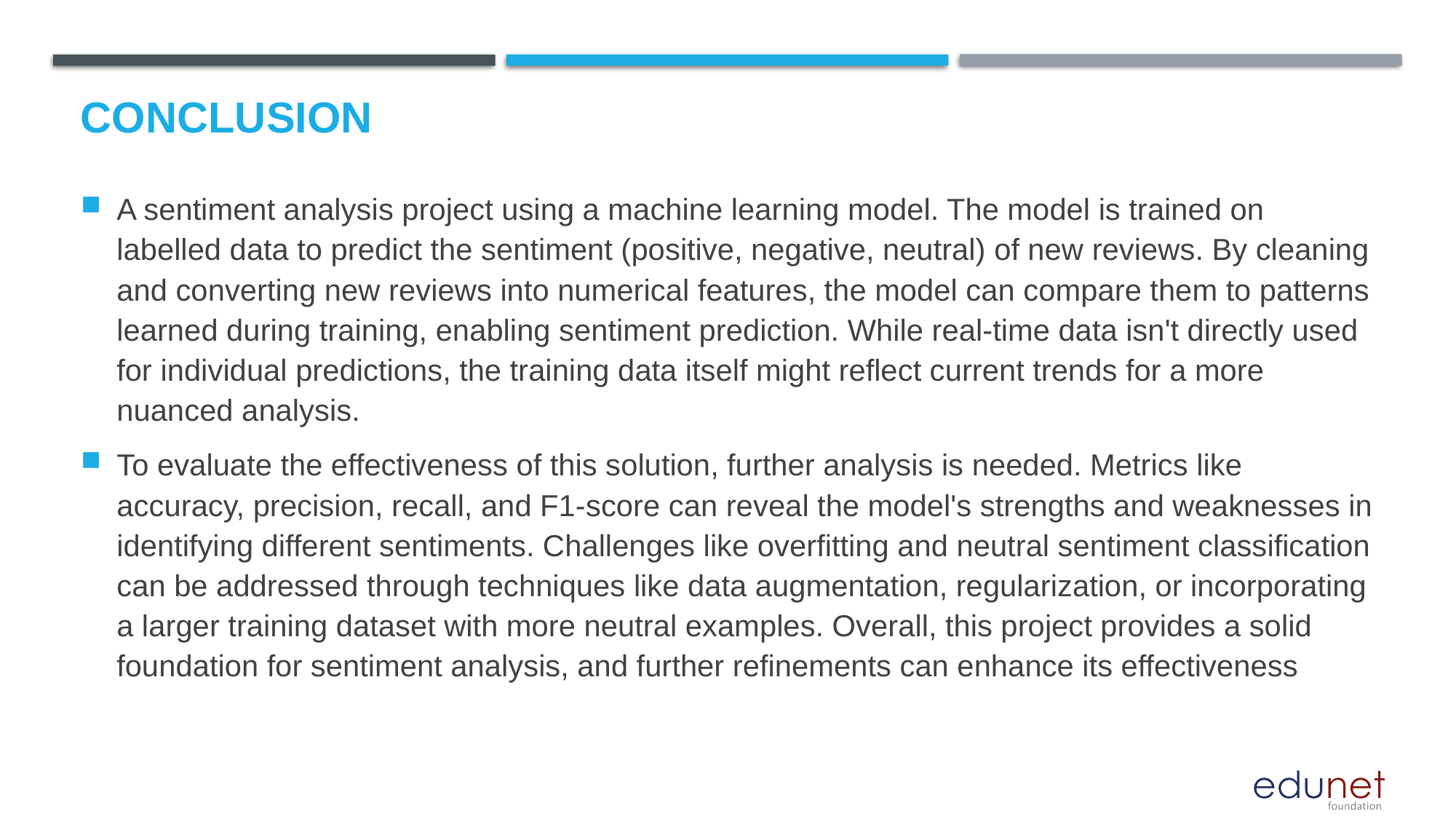

# Conclusion
A sentiment analysis project using a machine learning model. The model is trained on labelled data to predict the sentiment (positive, negative, neutral) of new reviews. By cleaning and converting new reviews into numerical features, the model can compare them to patterns learned during training, enabling sentiment prediction. While real-time data isn't directly used for individual predictions, the training data itself might reflect current trends for a more nuanced analysis.
To evaluate the effectiveness of this solution, further analysis is needed. Metrics like accuracy, precision, recall, and F1-score can reveal the model's strengths and weaknesses in identifying different sentiments. Challenges like overfitting and neutral sentiment classification can be addressed through techniques like data augmentation, regularization, or incorporating a larger training dataset with more neutral examples. Overall, this project provides a solid foundation for sentiment analysis, and further refinements can enhance its effectiveness